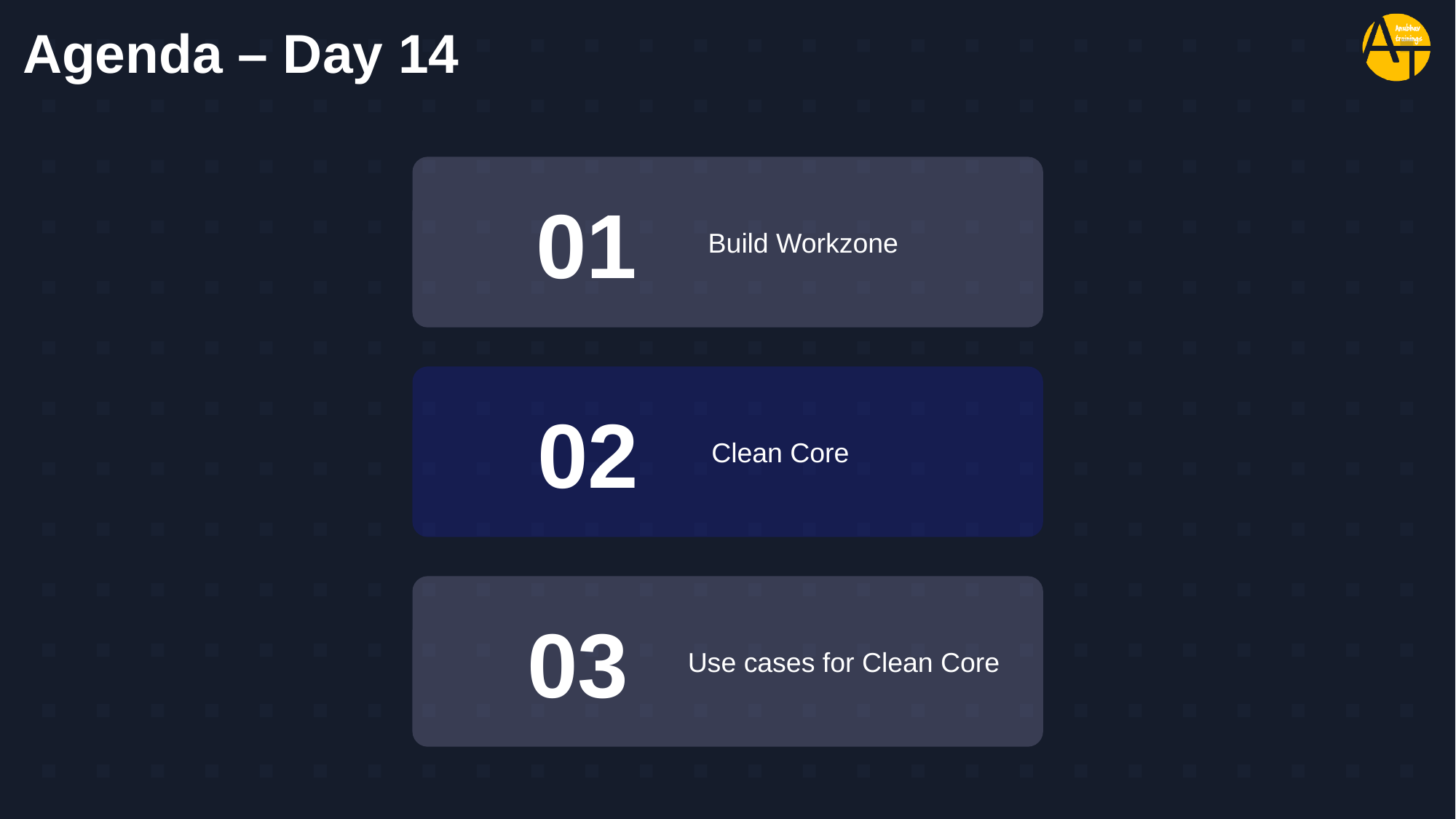

# Agenda – Day 14

01
Build Workzone

02
Clean Core

03
Use cases for Clean Core